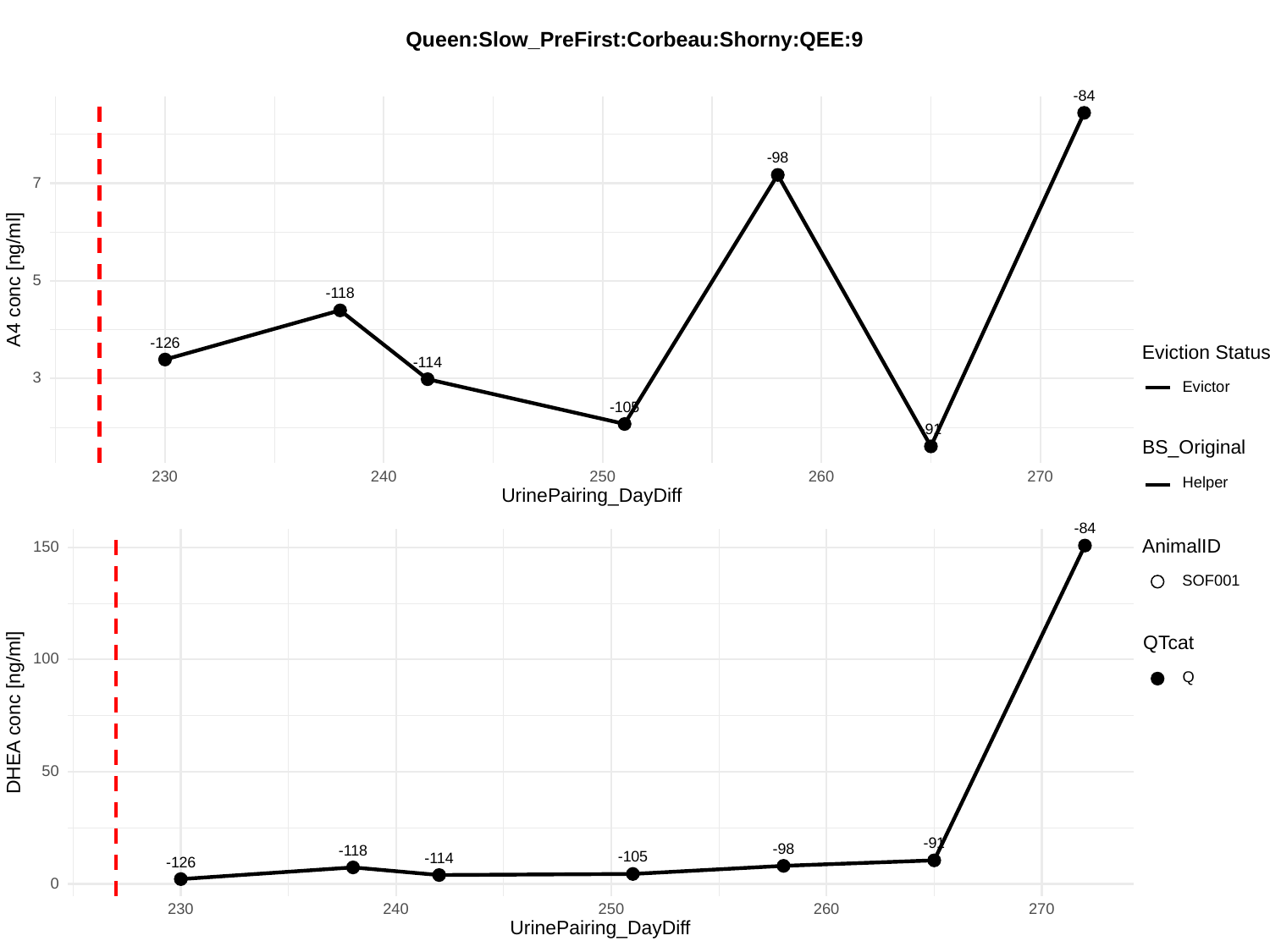

Queen:Slow_PreFirst:Corbeau:Shorny:QEE:9
-84

-98

7

A4 conc [ng/ml]
5

-118

-126
Eviction Status

-114
3

Evictor

-105

-91

BS_Original

230
240
250
260
270
Helper

UrinePairing_DayDiff
-84

AnimalID
150

SOF001

QTcat
100

Q

DHEA conc [ng/ml]

50

-91
-98
-118
-105
-114

-126

0

230
240
250
260
270
UrinePairing_DayDiff